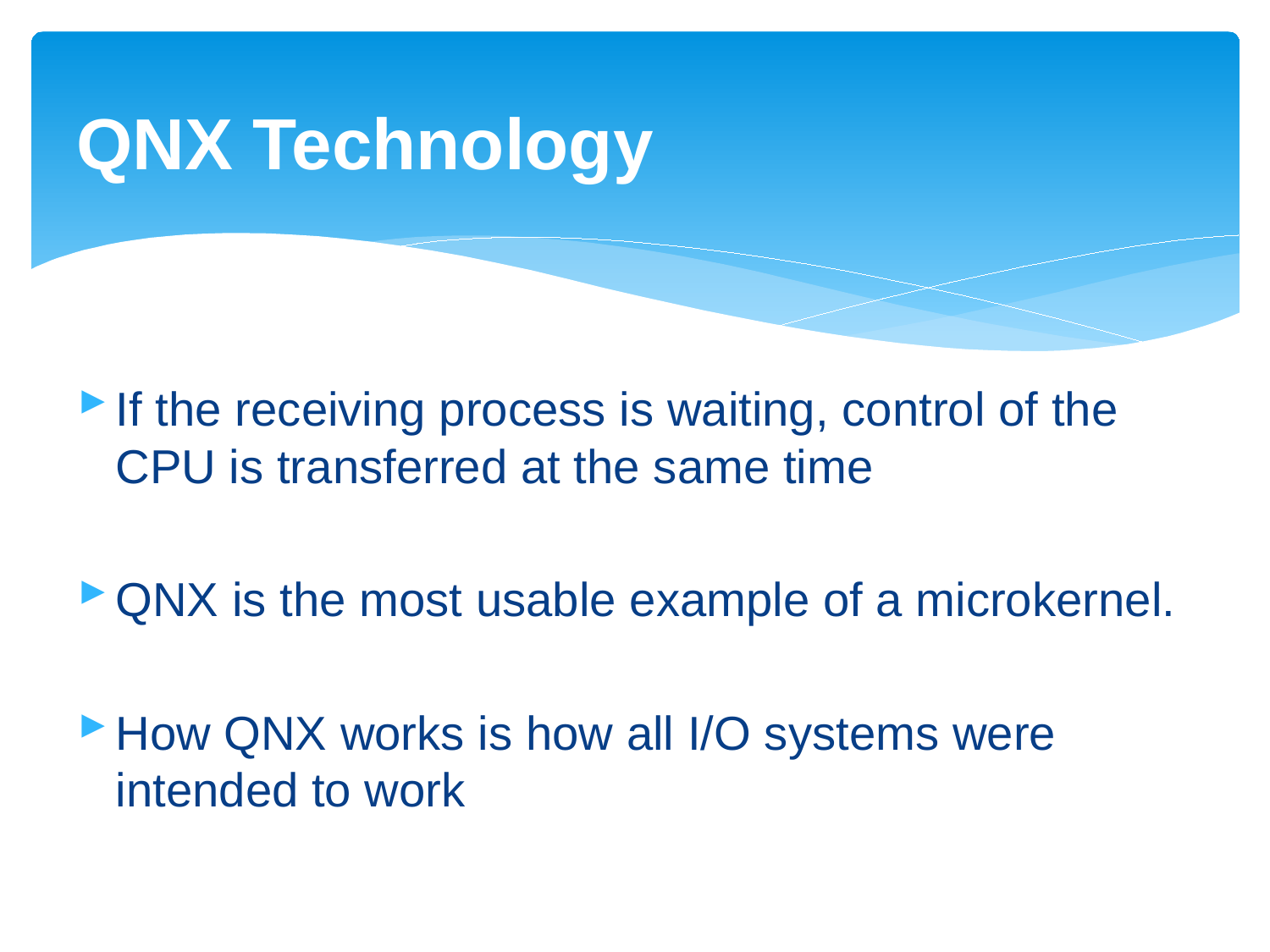

# QNX Technology
If the receiving process is waiting, control of the CPU is transferred at the same time

QNX is the most usable example of a microkernel.

How QNX works is how all I/O systems were intended to work